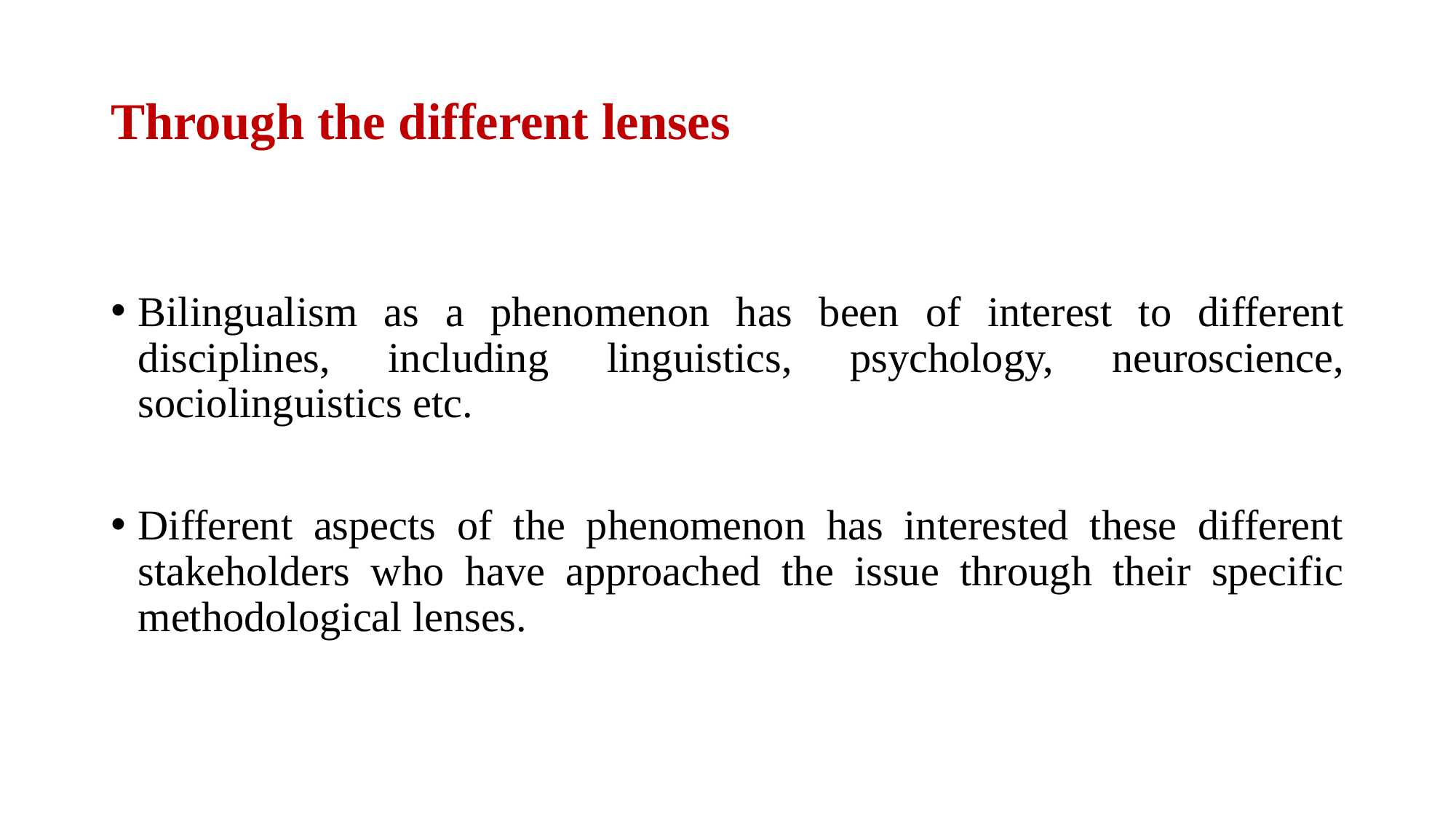

# Through the different lenses

Bilingualism as a phenomenon has been of interest to different disciplines, including linguistics, psychology, neuroscience, sociolinguistics etc.

Different aspects of the phenomenon has interested these different stakeholders who have approached the issue through their specific methodological lenses.